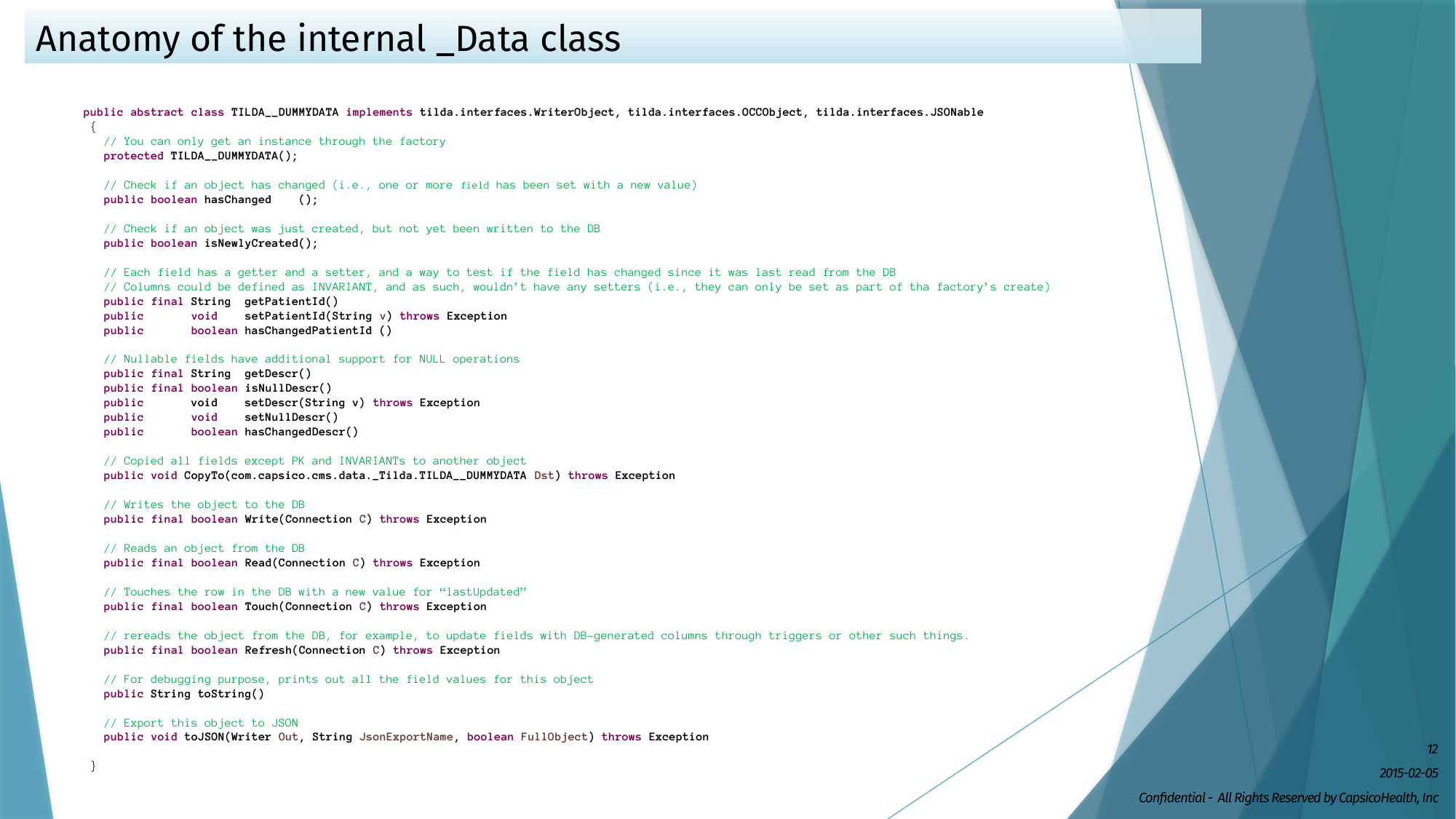

# Anatomy of the internal _Data class
public abstract class TILDA__DUMMYDATA implements tilda.interfaces.WriterObject, tilda.interfaces.OCCObject, tilda.interfaces.JSONable
 {
   // You can only get an instance through the factory
   protected TILDA__DUMMYDATA();

   // Check if an object has changed (i.e., one or more field has been set with a new value)
   public boolean hasChanged    ();

   // Check if an object was just created, but not yet been written to the DB
   public boolean isNewlyCreated();

   // Each field has a getter and a setter, and a way to test if the field has changed since it was last read from the DB
   // Columns could be defined as INVARIANT, and as such, wouldn’t have any setters (i.e., they can only be set as part of tha factory’s create)
   public final String  getPatientId()
   public       void    setPatientId(String v) throws Exception
   public       boolean hasChangedPatientId ()

   // Nullable fields have additional support for NULL operations
   public final String  getDescr()
   public final boolean isNullDescr()
   public       void    setDescr(String v) throws Exception
   public       void    setNullDescr()
   public       boolean hasChangedDescr()

   // Copied all fields except PK and INVARIANTs to another object
   public void CopyTo(com.capsico.cms.data._Tilda.TILDA__DUMMYDATA Dst) throws Exception

   // Writes the object to the DB
   public final boolean Write(Connection C) throws Exception

   // Reads an object from the DB
   public final boolean Read(Connection C) throws Exception

   // Touches the row in the DB with a new value for “lastUpdated”
   public final boolean Touch(Connection C) throws Exception

   // rereads the object from the DB, for example, to update fields with DB-generated columns through triggers or other such things.
   public final boolean Refresh(Connection C) throws Exception

   // For debugging purpose, prints out all the field values for this object
   public String toString()

   // Export this object to JSON
   public void toJSON(Writer Out, String JsonExportName, boolean FullObject) throws Exception

 }
12
2015-02-05
Confidential -  All Rights Reserved by CapsicoHealth, Inc